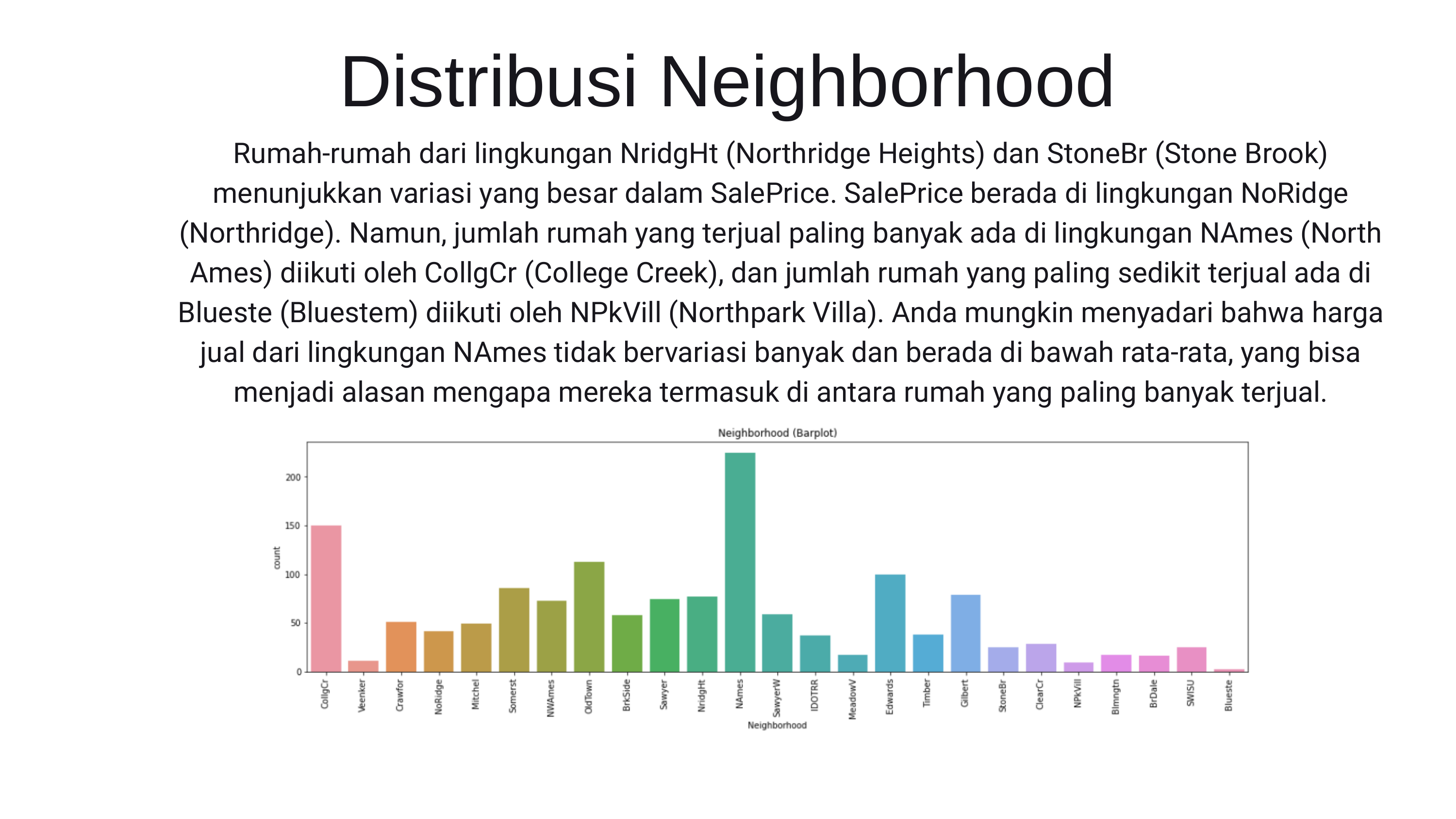

Distribusi Neighborhood
Rumah-rumah dari lingkungan NridgHt (Northridge Heights) dan StoneBr (Stone Brook) menunjukkan variasi yang besar dalam SalePrice. SalePrice berada di lingkungan NoRidge (Northridge). Namun, jumlah rumah yang terjual paling banyak ada di lingkungan NAmes (North Ames) diikuti oleh CollgCr (College Creek), dan jumlah rumah yang paling sedikit terjual ada di Blueste (Bluestem) diikuti oleh NPkVill (Northpark Villa). Anda mungkin menyadari bahwa harga jual dari lingkungan NAmes tidak bervariasi banyak dan berada di bawah rata-rata, yang bisa menjadi alasan mengapa mereka termasuk di antara rumah yang paling banyak terjual.